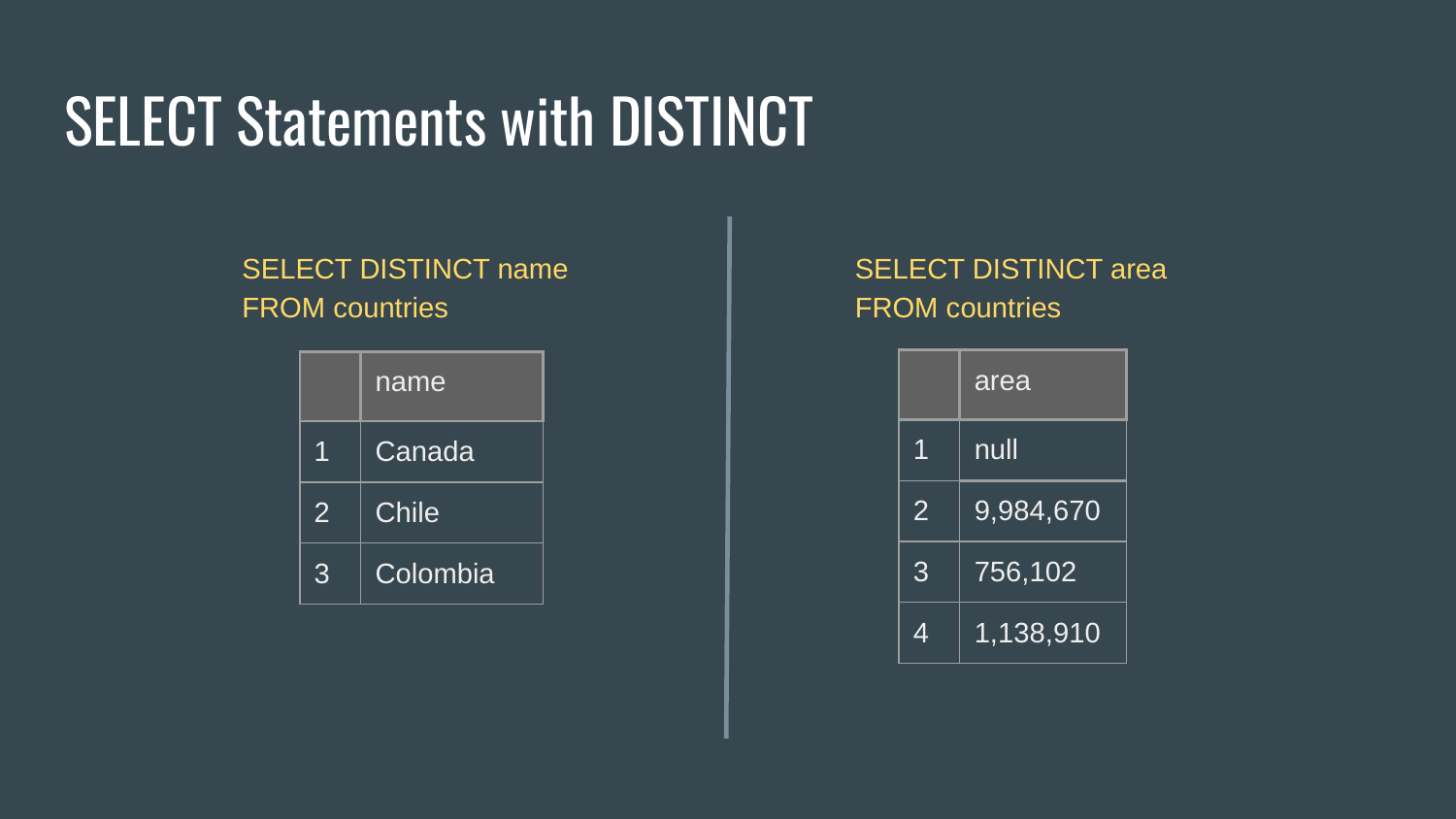

# SELECT Statements with DISTINCT
SELECT DISTINCT name
FROM countries

SELECT DISTINCT area
FROM countries

|  | area |
| --- | --- |
| 1 | null |
| 2 | 9,984,670 |
| 3 | 756,102 |
| 4 | 1,138,910 |
|  | name |
| --- | --- |
| 1 | Canada |
| 2 | Chile |
| 3 | Colombia |